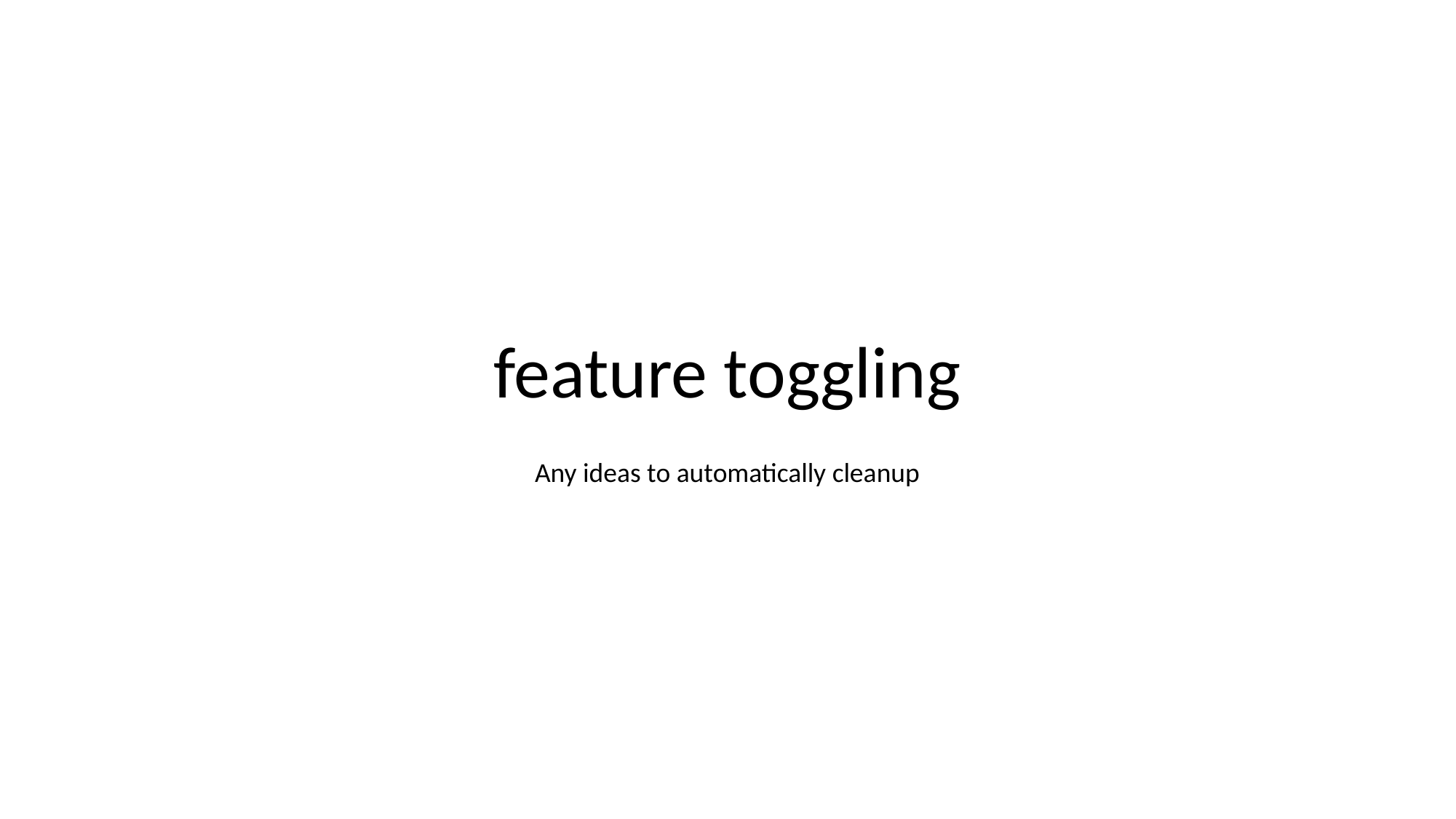

# feature toggling
Any ideas to automatically cleanup